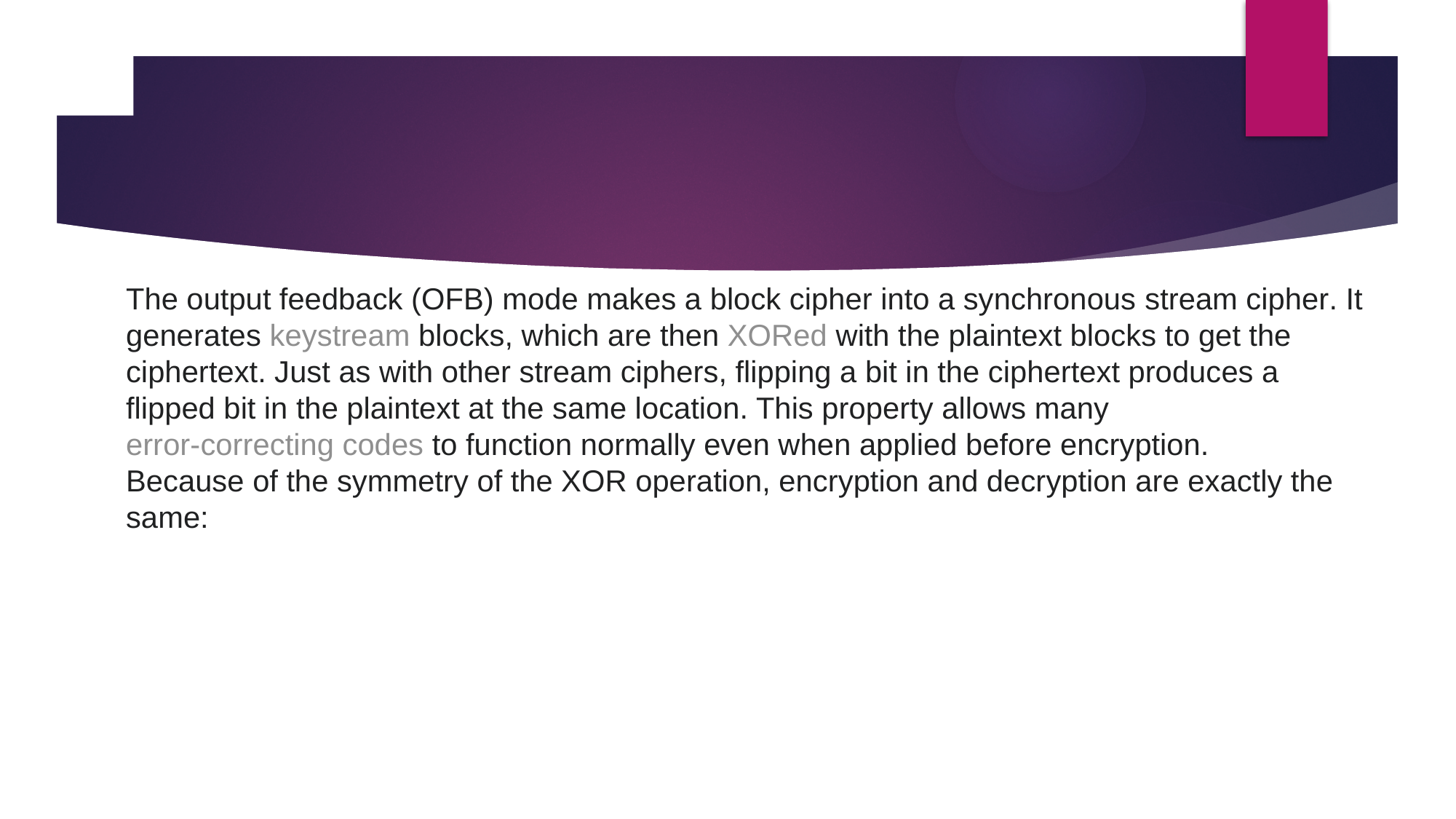

The output feedback (OFB) mode makes a block cipher into a synchronous stream cipher. It generates keystream blocks, which are then XORed with the plaintext blocks to get the ciphertext. Just as with other stream ciphers, flipping a bit in the ciphertext produces a flipped bit in the plaintext at the same location. This property allows many error-correcting codes to function normally even when applied before encryption.
Because of the symmetry of the XOR operation, encryption and decryption are exactly the same: